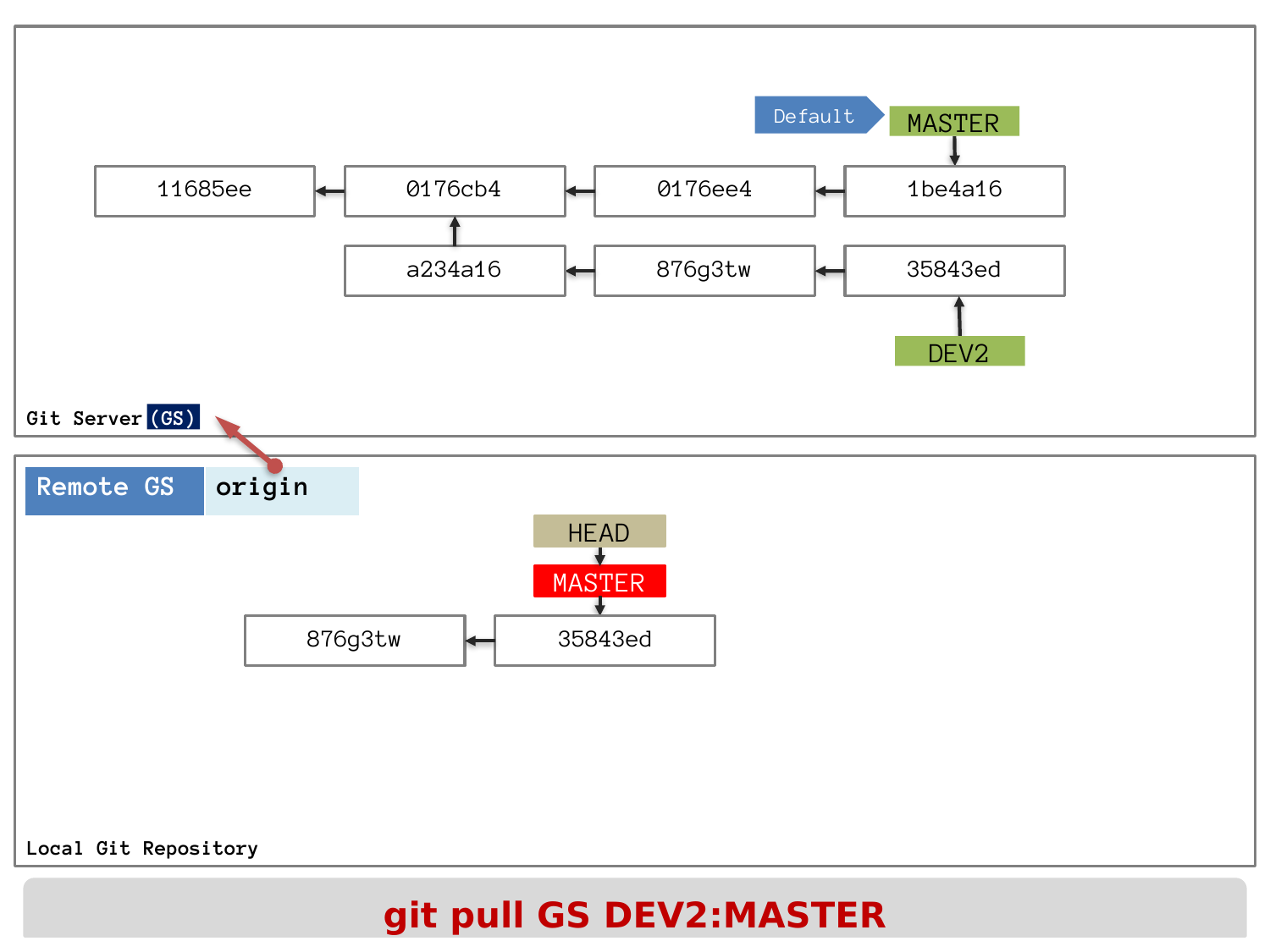

Default
MASTER

11685ee

0176cb4

0176ee4

1be4a16

a234a16

876g3tw

35843ed
DEV2
(GS)
| Remote GS | origin |
| --- | --- |
HEAD
MASTER

876g3tw

35843ed
git pull GS DEV2:MASTER